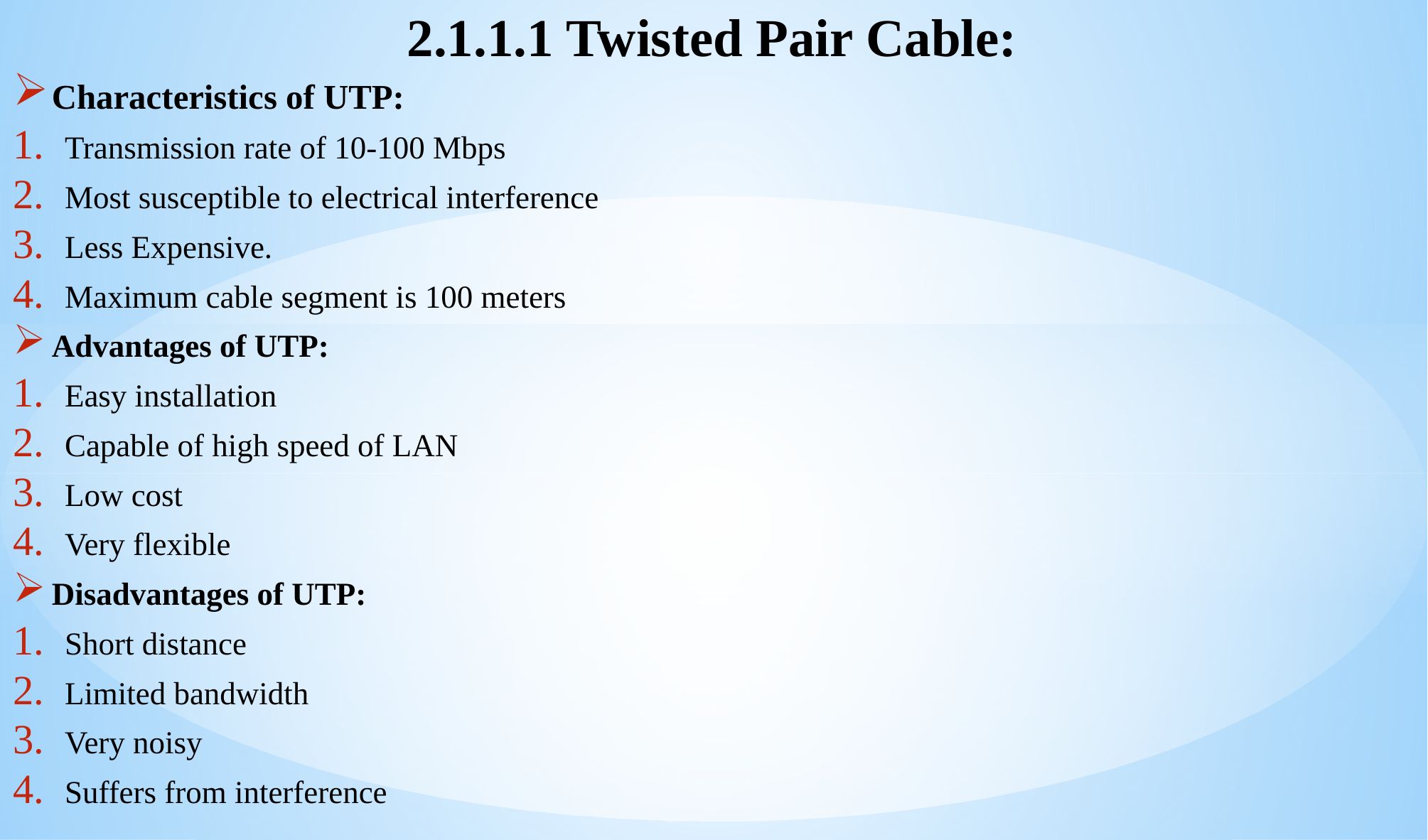

2.1.1.1 Twisted Pair Cable:
Characteristics of UTP:
Transmission rate of 10-100 Mbps
Most susceptible to electrical interference
Less Expensive.
Maximum cable segment is 100 meters
Advantages of UTP:
Easy installation
Capable of high speed of LAN
Low cost
Very flexible
Disadvantages of UTP:
Short distance
Limited bandwidth
Very noisy
Suffers from interference